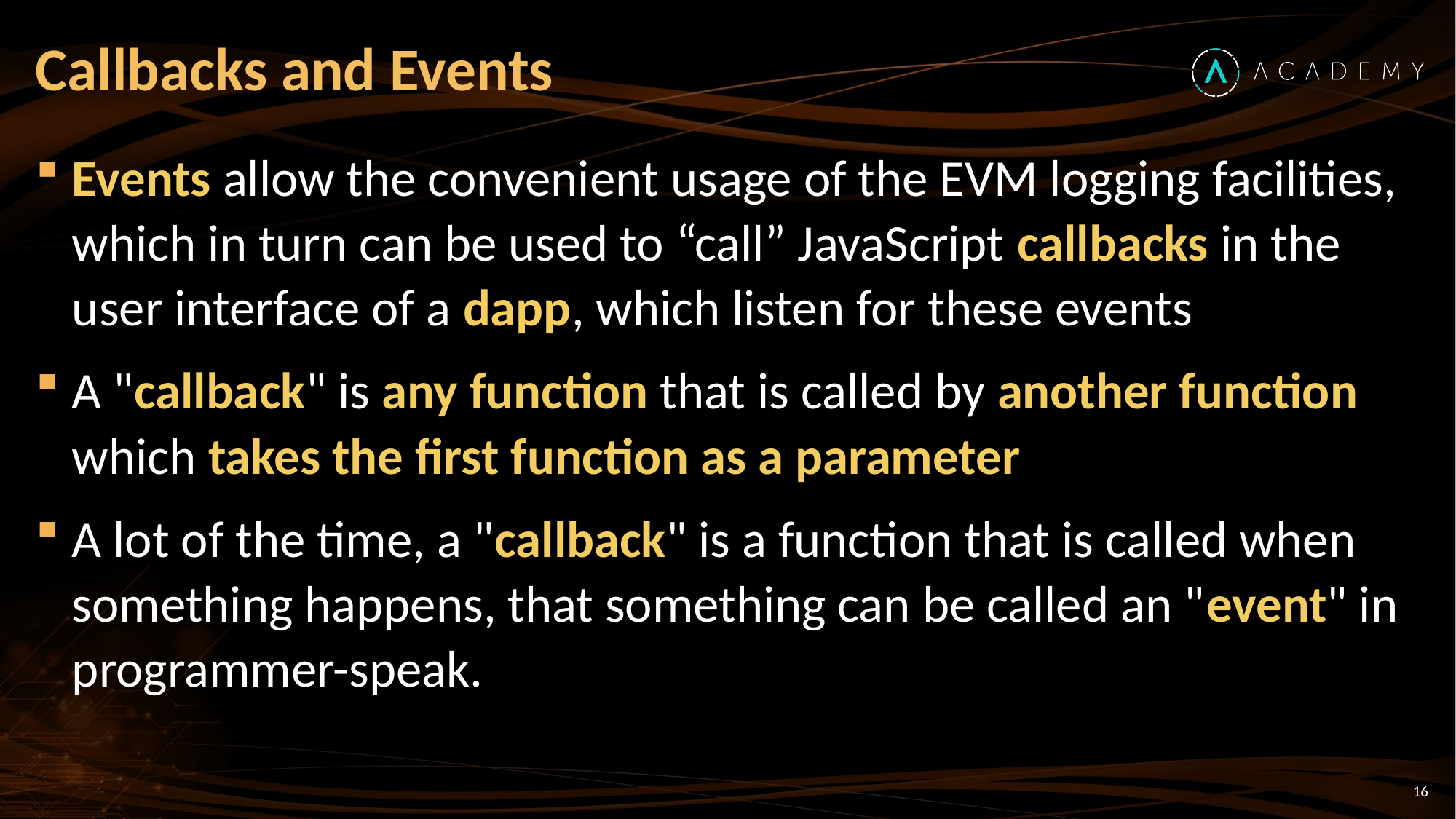

# Callbacks and Events
Events allow the convenient usage of the EVM logging facilities, which in turn can be used to “call” JavaScript callbacks in the user interface of a dapp, which listen for these events
A "callback" is any function that is called by another function which takes the first function as a parameter
A lot of the time, a "callback" is a function that is called when something happens, that something can be called an "event" in programmer-speak.
16